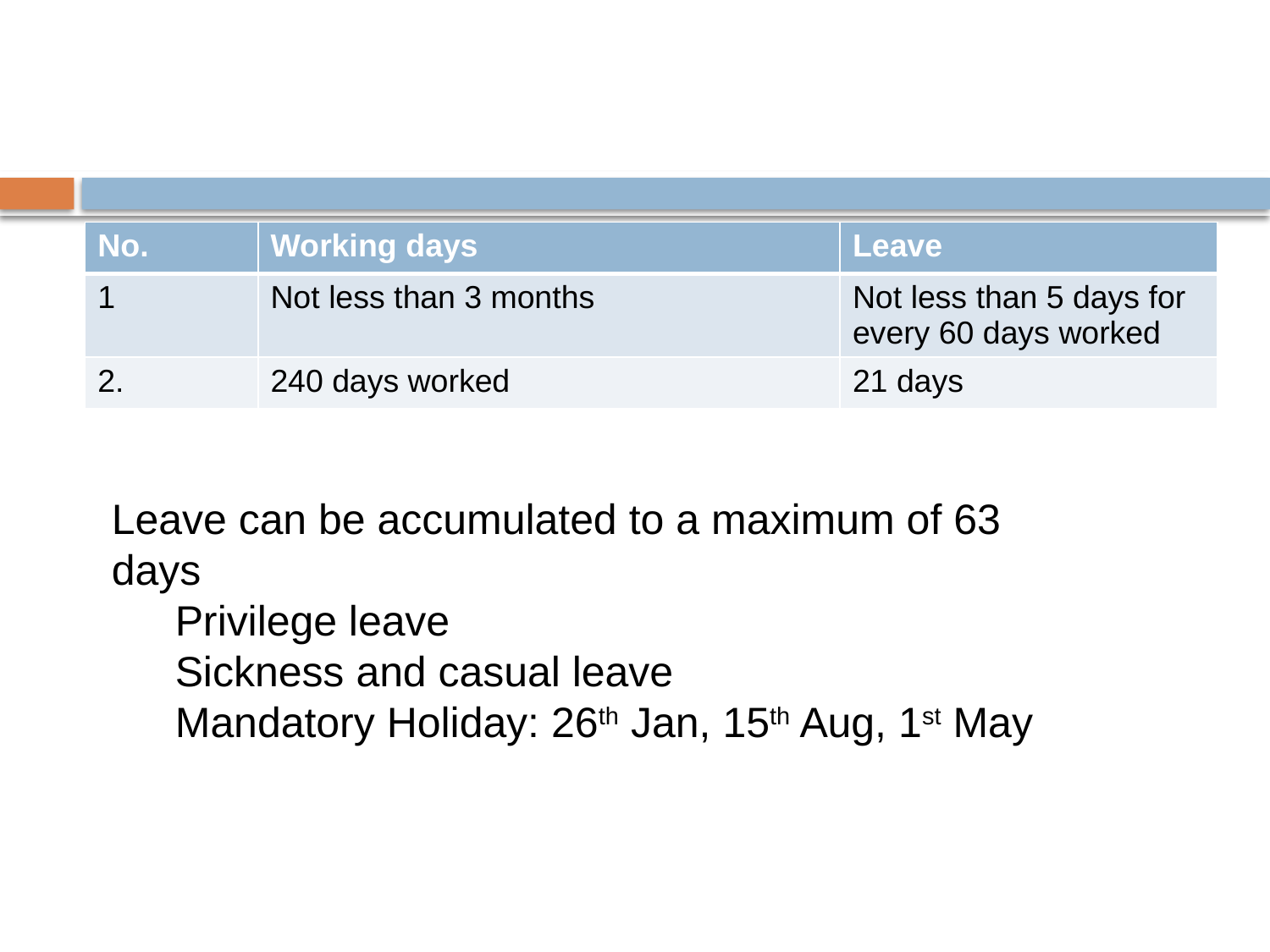

#
| No. | Working days | Leave |
| --- | --- | --- |
| 1 | Not less than 3 months | Not less than 5 days for every 60 days worked |
| 2. | 240 days worked | 21 days |
Leave can be accumulated to a maximum of 63 days
Privilege leave
Sickness and casual leave
Mandatory Holiday: 26th Jan, 15th Aug, 1st May